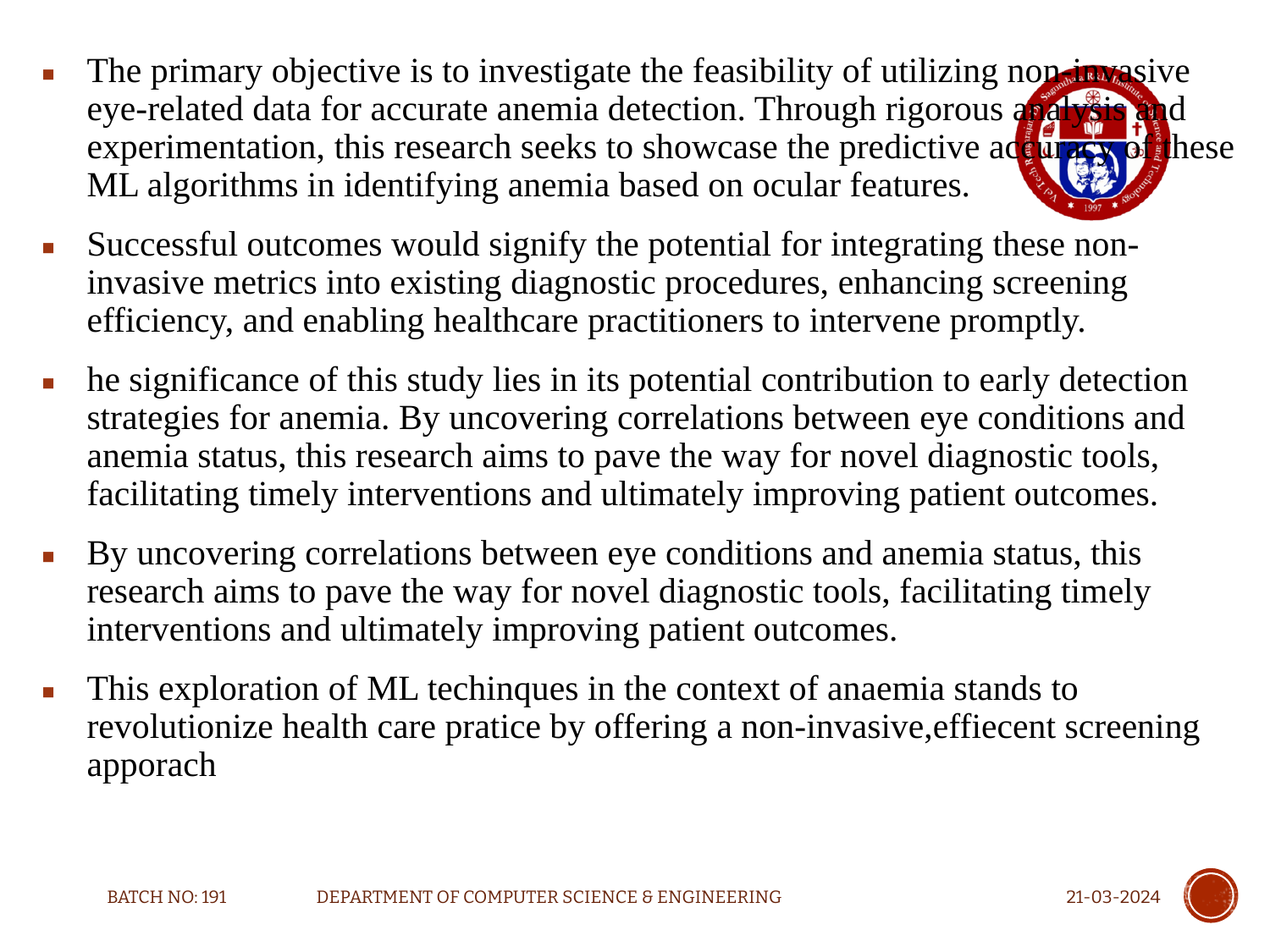

The primary objective is to investigate the feasibility of utilizing non-invasive eye-related data for accurate anemia detection. Through rigorous analysis and experimentation, this research seeks to showcase the predictive accuracy of these ML algorithms in identifying anemia based on ocular features.
Successful outcomes would signify the potential for integrating these non-invasive metrics into existing diagnostic procedures, enhancing screening efficiency, and enabling healthcare practitioners to intervene promptly.
he significance of this study lies in its potential contribution to early detection strategies for anemia. By uncovering correlations between eye conditions and anemia status, this research aims to pave the way for novel diagnostic tools, facilitating timely interventions and ultimately improving patient outcomes.
By uncovering correlations between eye conditions and anemia status, this research aims to pave the way for novel diagnostic tools, facilitating timely interventions and ultimately improving patient outcomes.
This exploration of ML techinques in the context of anaemia stands to revolutionize health care pratice by offering a non-invasive,effiecent screening apporach

BATCH NO: 191                         DEPARTMENT OF COMPUTER SCIENCE & ENGINEERING
21-03-2024
7